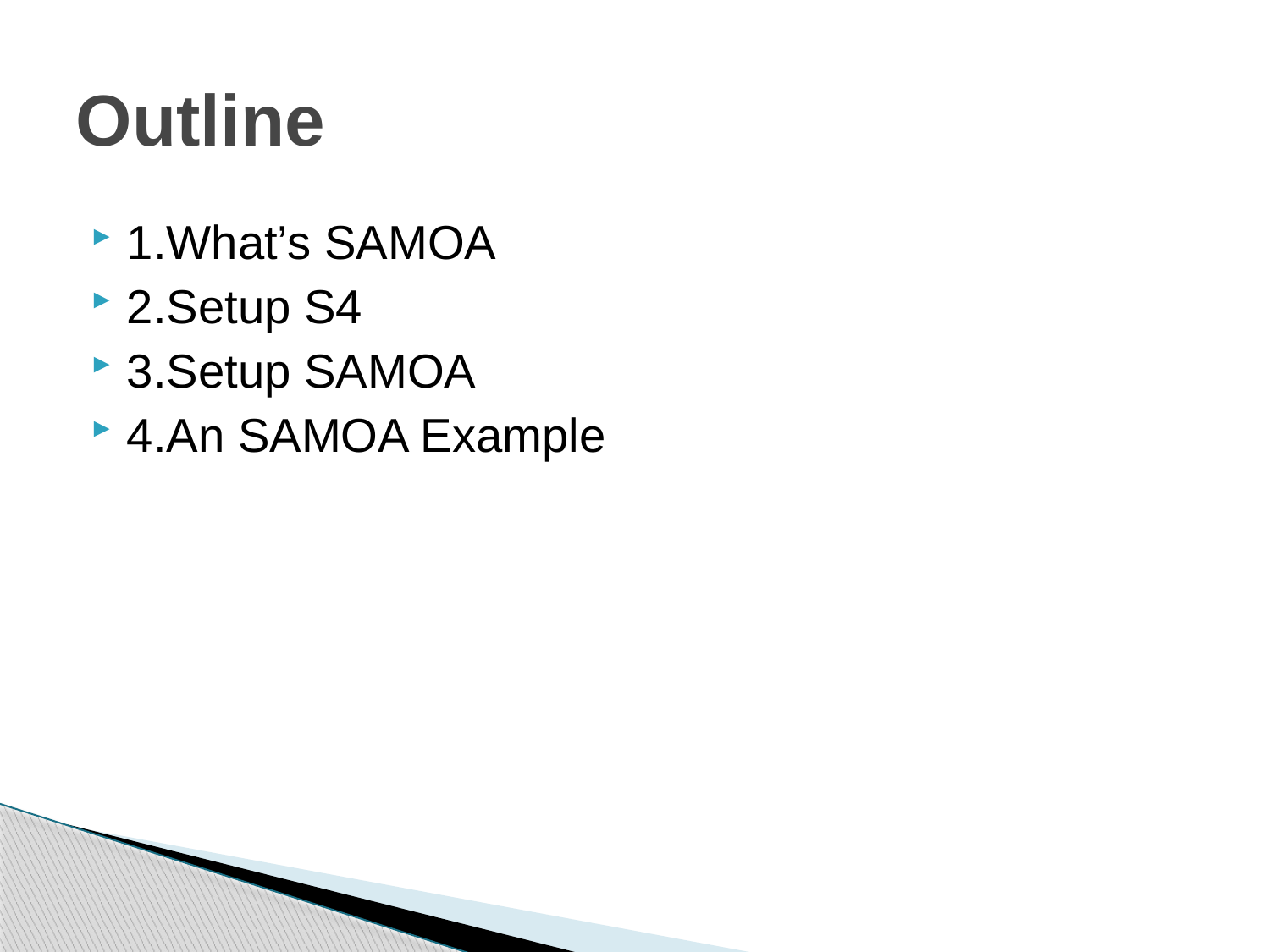

# Outline
1.What’s SAMOA
2.Setup S4
3.Setup SAMOA
4.An SAMOA Example